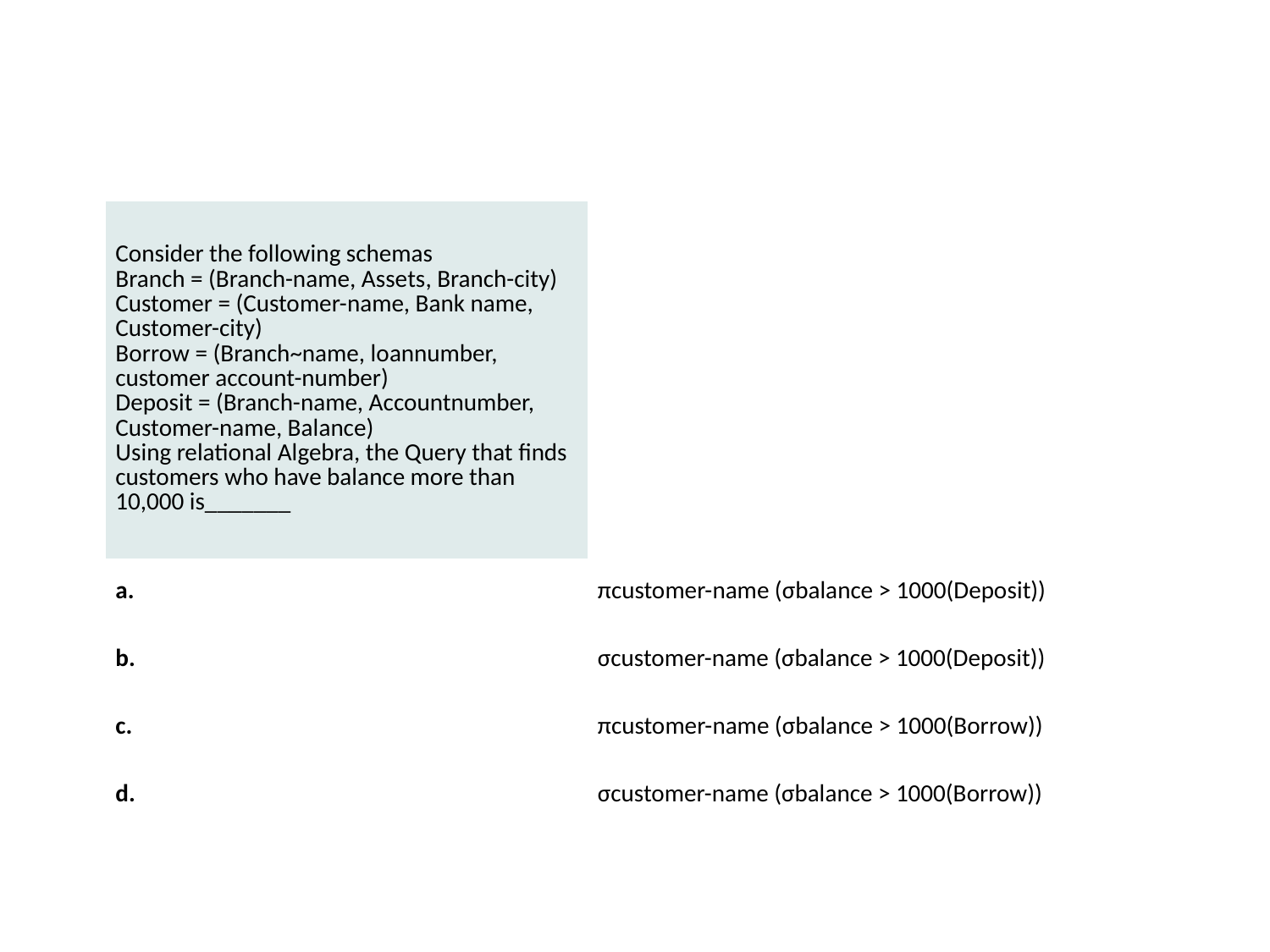

#
| Consider the following schemas Branch = (Branch-name, Assets, Branch-city) Customer = (Customer-name, Bank name, Customer-city) Borrow = (Branch~name, loannumber, customer account-number) Deposit = (Branch-name, Accountnumber, Customer-name, Balance) Using relational Algebra, the Query that finds customers who have balance more than 10,000 is\_\_\_\_\_\_\_ |  |
| --- | --- |
| a. | πcustomer-name (σbalance > 1000(Deposit)) |
| b. | σcustomer-name (σbalance > 1000(Deposit)) |
| c. | πcustomer-name (σbalance > 1000(Borrow)) |
| d. | σcustomer-name (σbalance > 1000(Borrow)) |